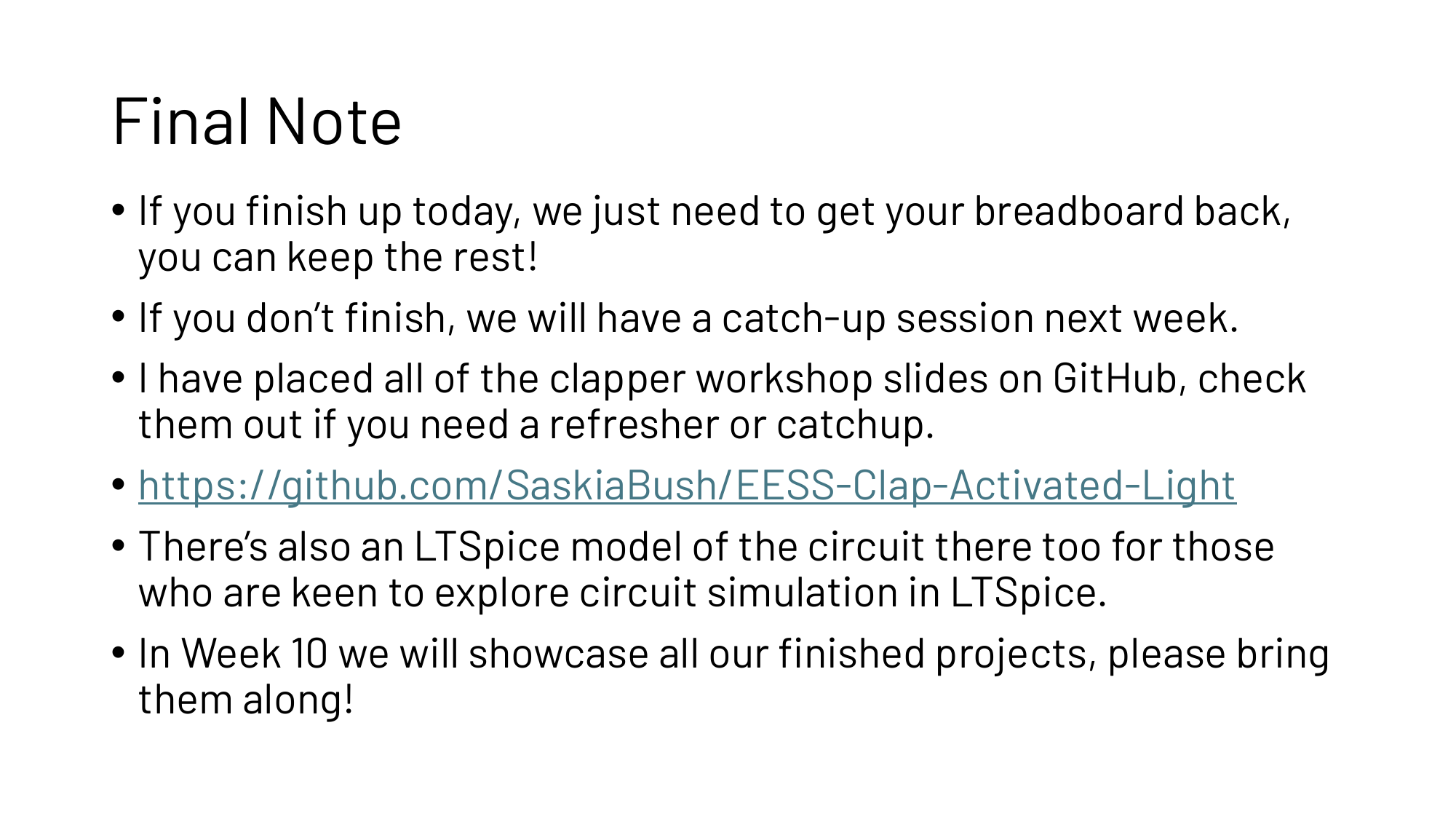

# Final Note
If you finish up today, we just need to get your breadboard back, you can keep the rest!
If you don’t finish, we will have a catch-up session next week.
I have placed all of the clapper workshop slides on GitHub, check them out if you need a refresher or catchup.
https://github.com/SaskiaBush/EESS-Clap-Activated-Light
There’s also an LTSpice model of the circuit there too for those who are keen to explore circuit simulation in LTSpice.
In Week 10 we will showcase all our finished projects, please bring them along!